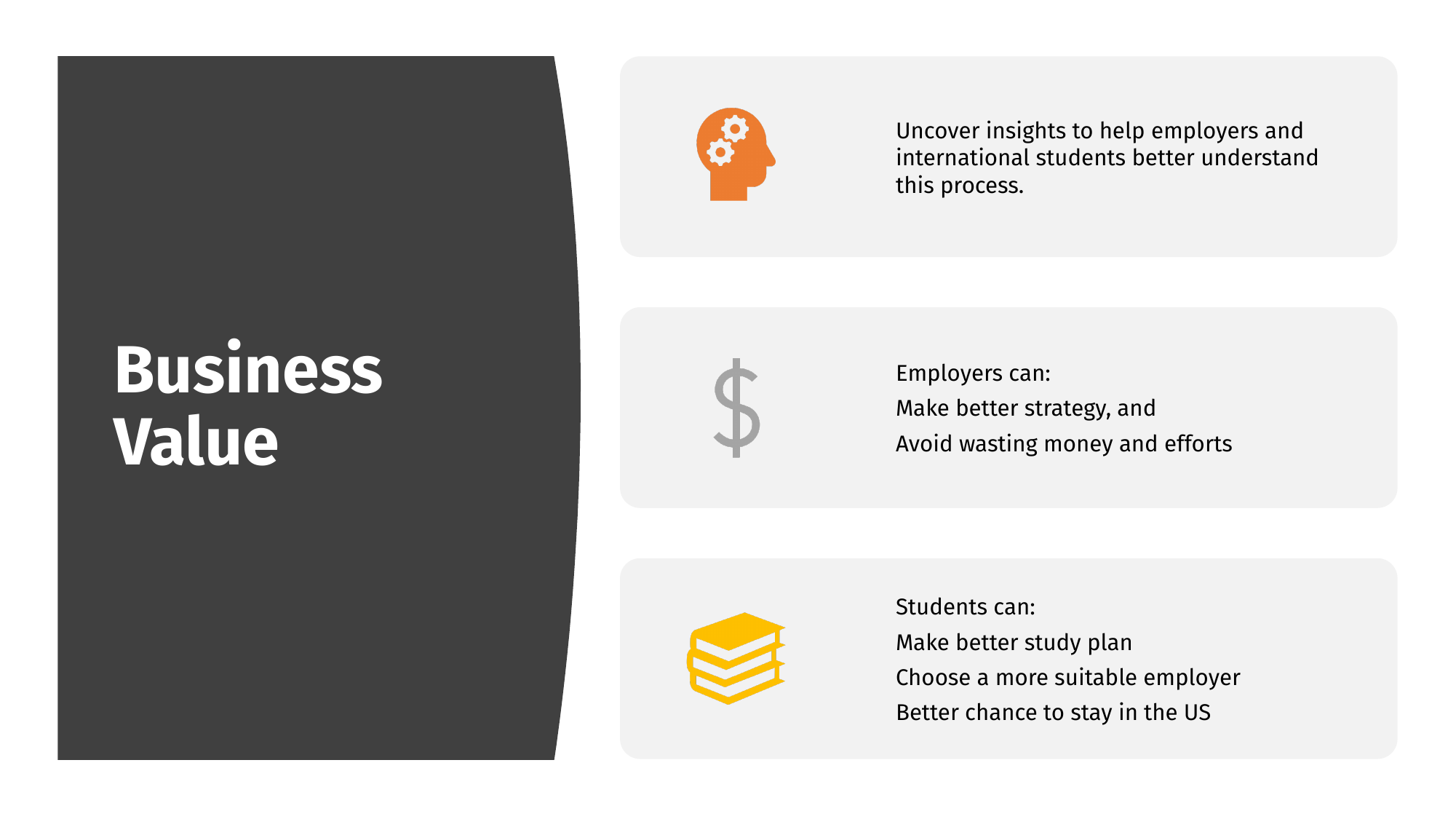

Uncover insights to help employers and international students better understand this process.
Employers can:
Make better strategy, and
Avoid wasting money and efforts

Students can:
Make better study plan
Choose a more suitable employer
Better chance to stay in the US

# Business Value